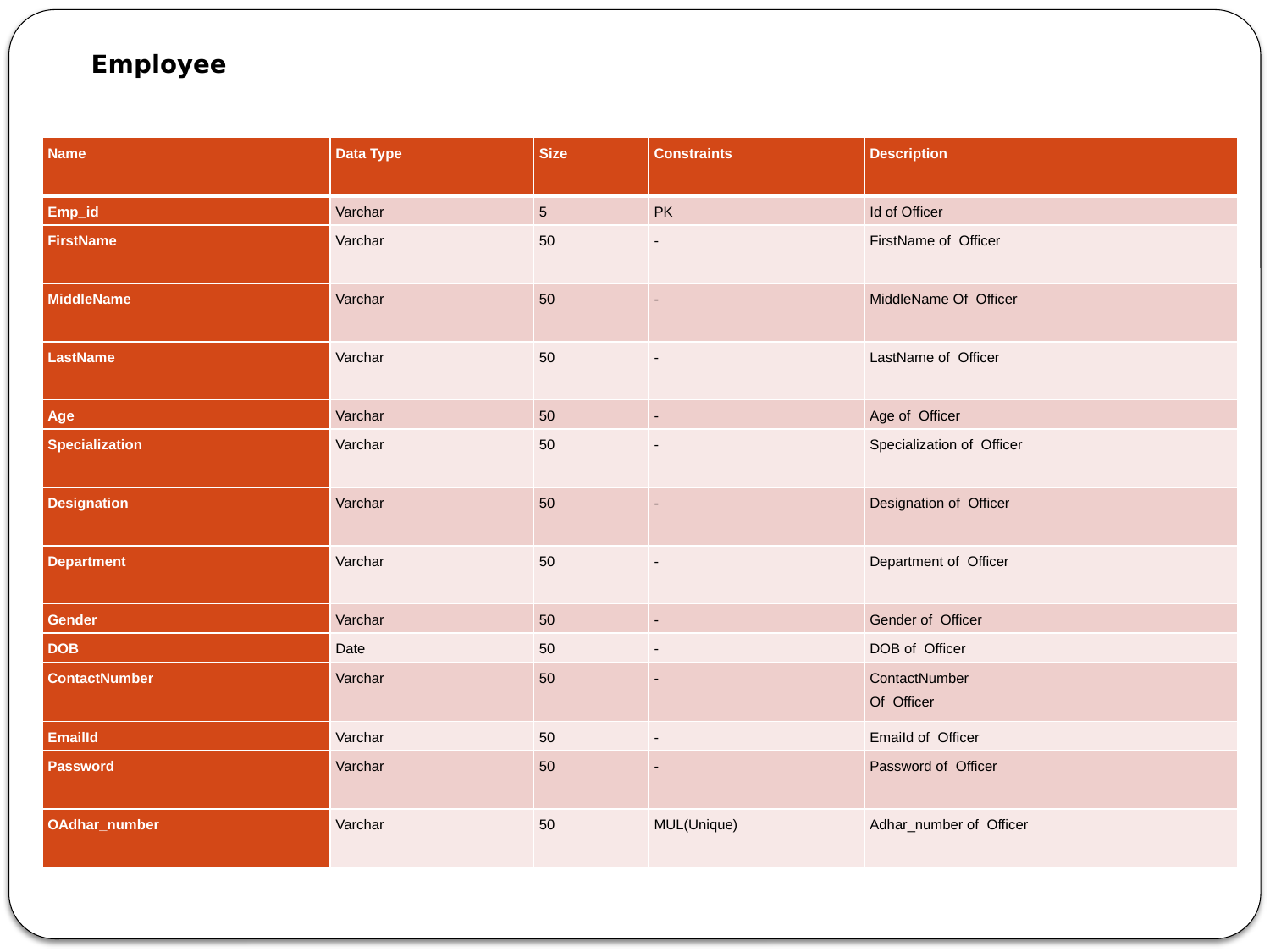

Employee

| Name | Data Type | Size | Constraints | Description |
| --- | --- | --- | --- | --- |
| Emp\_id | Varchar | 5 | PK | Id of Officer |
| FirstName | Varchar | 50 | - | FirstName of Officer |
| MiddleName | Varchar | 50 | - | MiddleName Of Officer |
| LastName | Varchar | 50 | - | LastName of Officer |
| Age | Varchar | 50 | - | Age of Officer |
| Specialization | Varchar | 50 | - | Specialization of Officer |
| Designation | Varchar | 50 | - | Designation of Officer |
| Department | Varchar | 50 | - | Department of Officer |
| Gender | Varchar | 50 | - | Gender of Officer |
| DOB | Date | 50 | - | DOB of Officer |
| ContactNumber | Varchar | 50 | - | ContactNumber Of Officer |
| EmailId | Varchar | 50 | - | EmaiId of Officer |
| Password | Varchar | 50 | - | Password of Officer |
| OAdhar\_number | Varchar | 50 | MUL(Unique) | Adhar\_number of Officer |